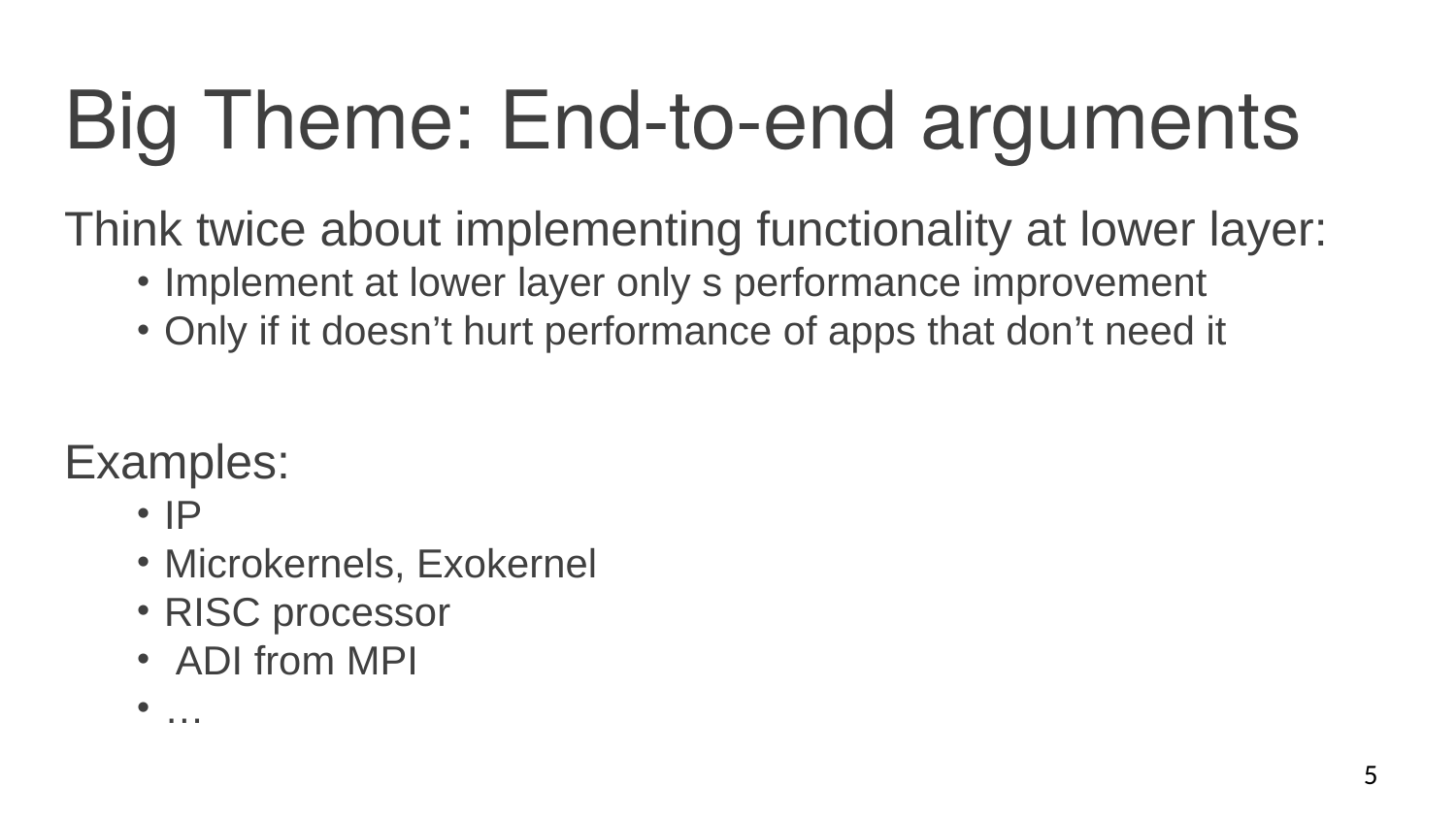

# Big Theme: End-to-end arguments
Think twice about implementing functionality at lower layer:
Implement at lower layer only s performance improvement
Only if it doesn’t hurt performance of apps that don’t need it

Examples:
IP
Microkernels, Exokernel
RISC processor
 ADI from MPI
…
5